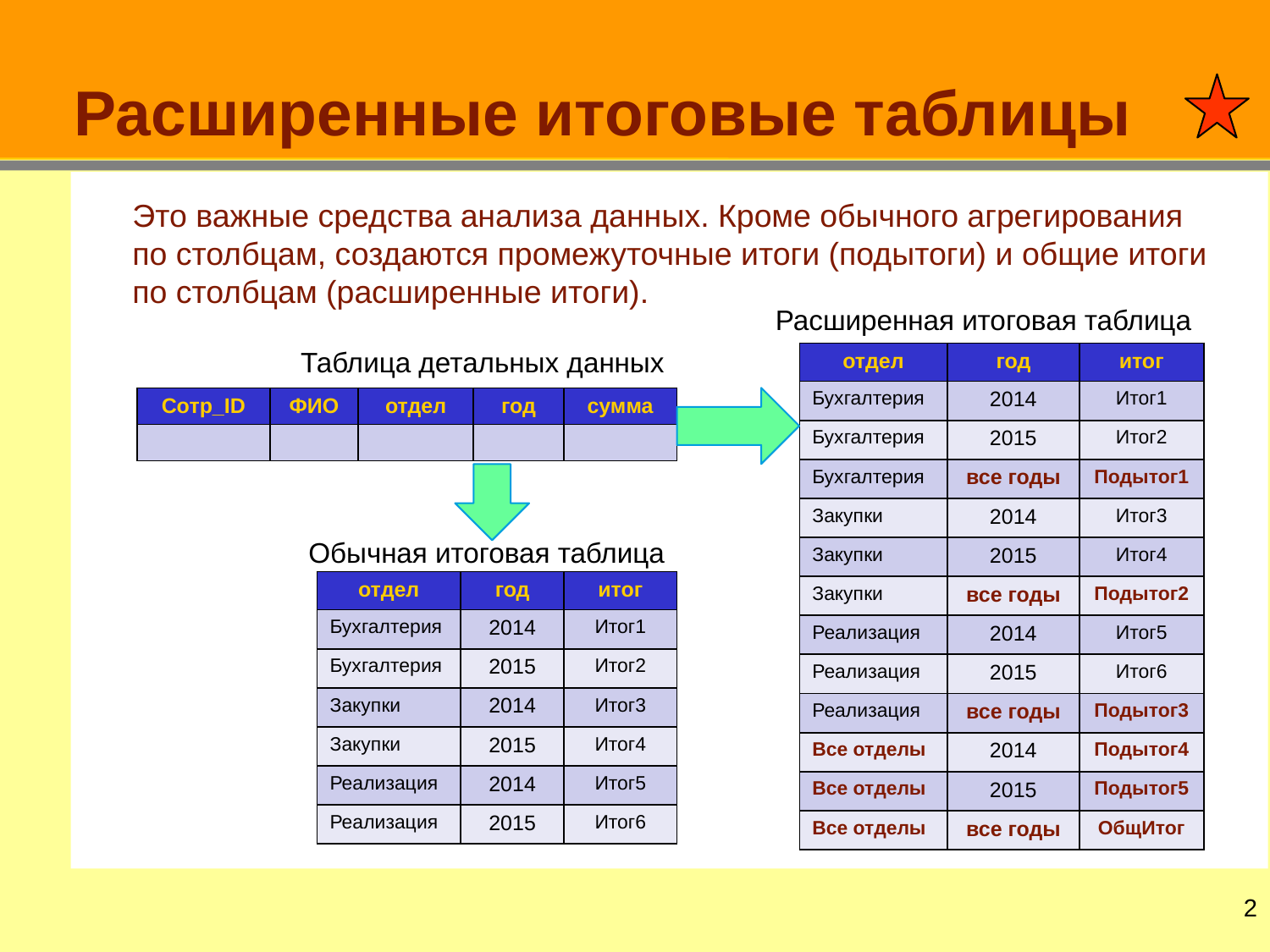

# Расширенные итоговые таблицы

Это важные средства анализа данных. Кроме обычного агрегирования
по столбцам, создаются промежуточные итоги (подытоги) и общие итоги
по столбцам (расширенные итоги).

Расширенная итоговая таблица
Таблица детальных данных
| отдел | год | итог |
| --- | --- | --- |
| Бухгалтерия | 2014 | Итог1 |
| Бухгалтерия | 2015 | Итог2 |
| Бухгалтерия | все годы | Подытог1 |
| Закупки | 2014 | Итог3 |
| Закупки | 2015 | Итог4 |
| Закупки | все годы | Подытог2 |
| Реализация | 2014 | Итог5 |
| Реализация | 2015 | Итог6 |
| Реализация | все годы | Подытог3 |
| Все отделы | 2014 | Подытог4 |
| Все отделы | 2015 | Подытог5 |
| Все отделы | все годы | ОбщИтог |

| Сотр\_ID | ФИО | отдел | год | сумма |
| --- | --- | --- | --- | --- |
|  |  |  |  |  |

Обычная итоговая таблица
| отдел | год | итог |
| --- | --- | --- |
| Бухгалтерия | 2014 | Итог1 |
| Бухгалтерия | 2015 | Итог2 |
| Закупки | 2014 | Итог3 |
| Закупки | 2015 | Итог4 |
| Реализация | 2014 | Итог5 |
| Реализация | 2015 | Итог6 |
2